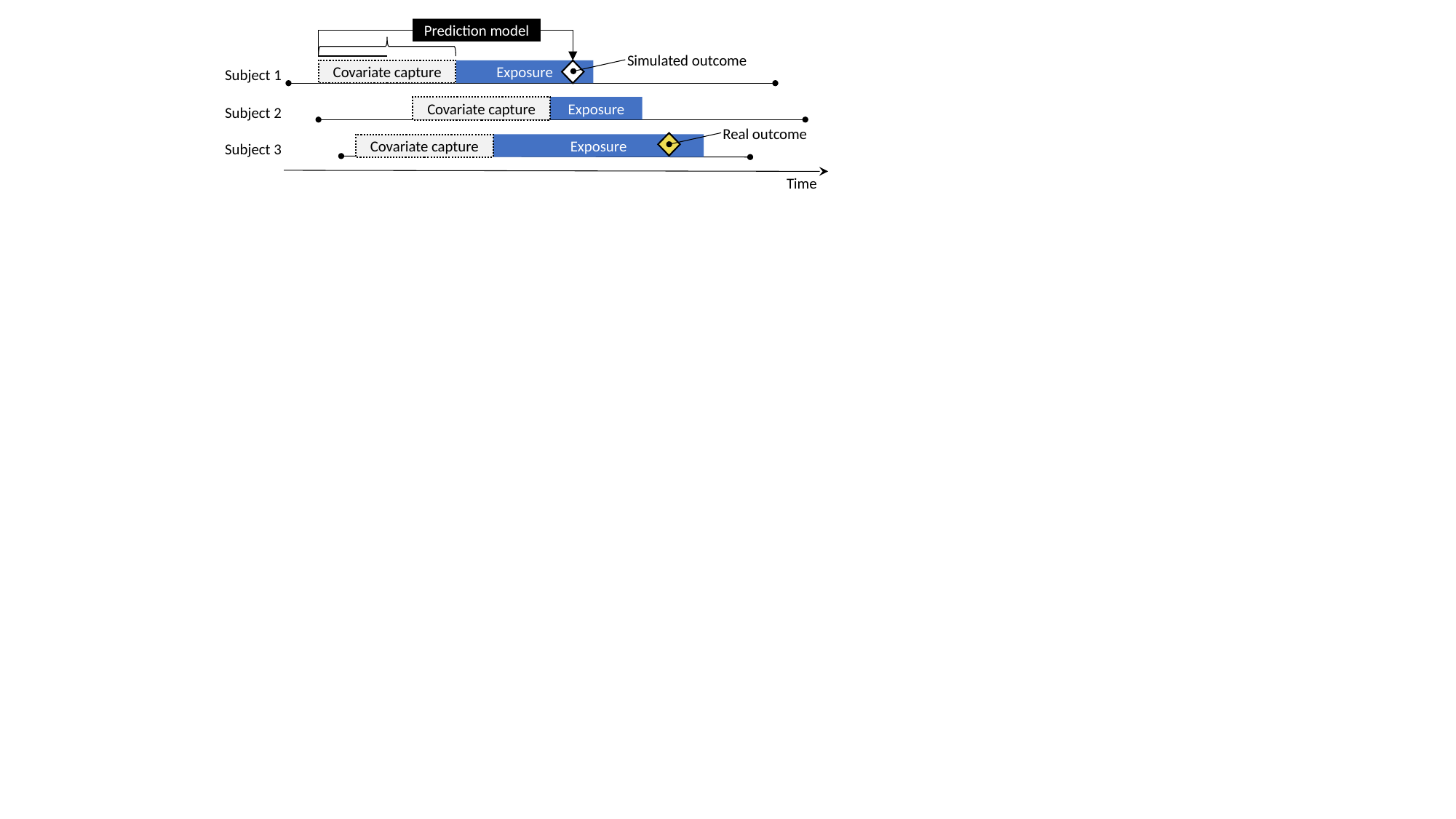

Prediction model
Simulated outcome
Subject 1
Covariate capture
Exposure

Exposure
Covariate capture
Subject 2
Real outcome

Exposure
Subject 3
Covariate capture
Time